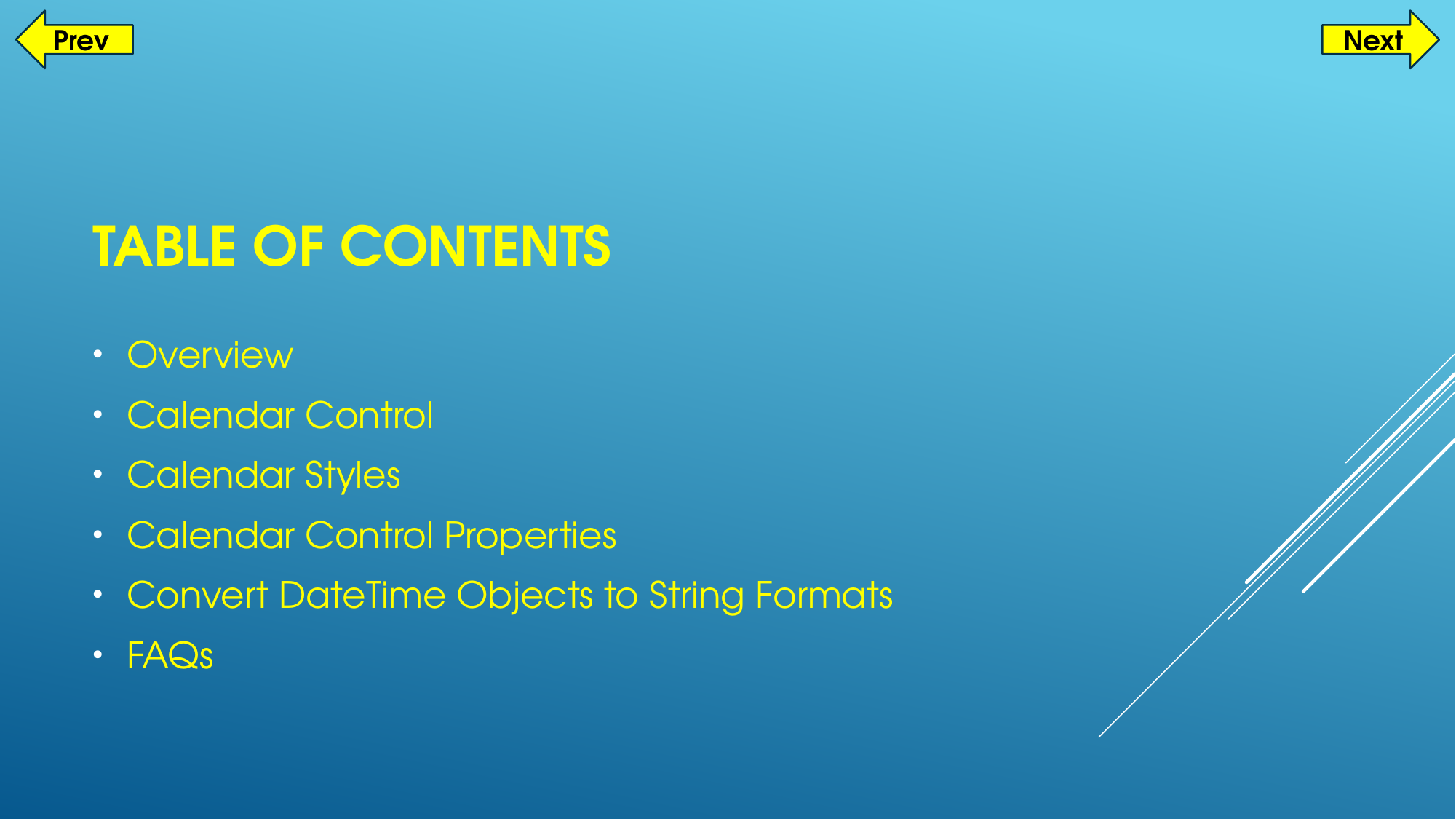

# Table of Contents
Prev
Next
Overview
Calendar Control
Calendar Styles
Calendar Control Properties
Convert DateTime Objects to String Formats
FAQs